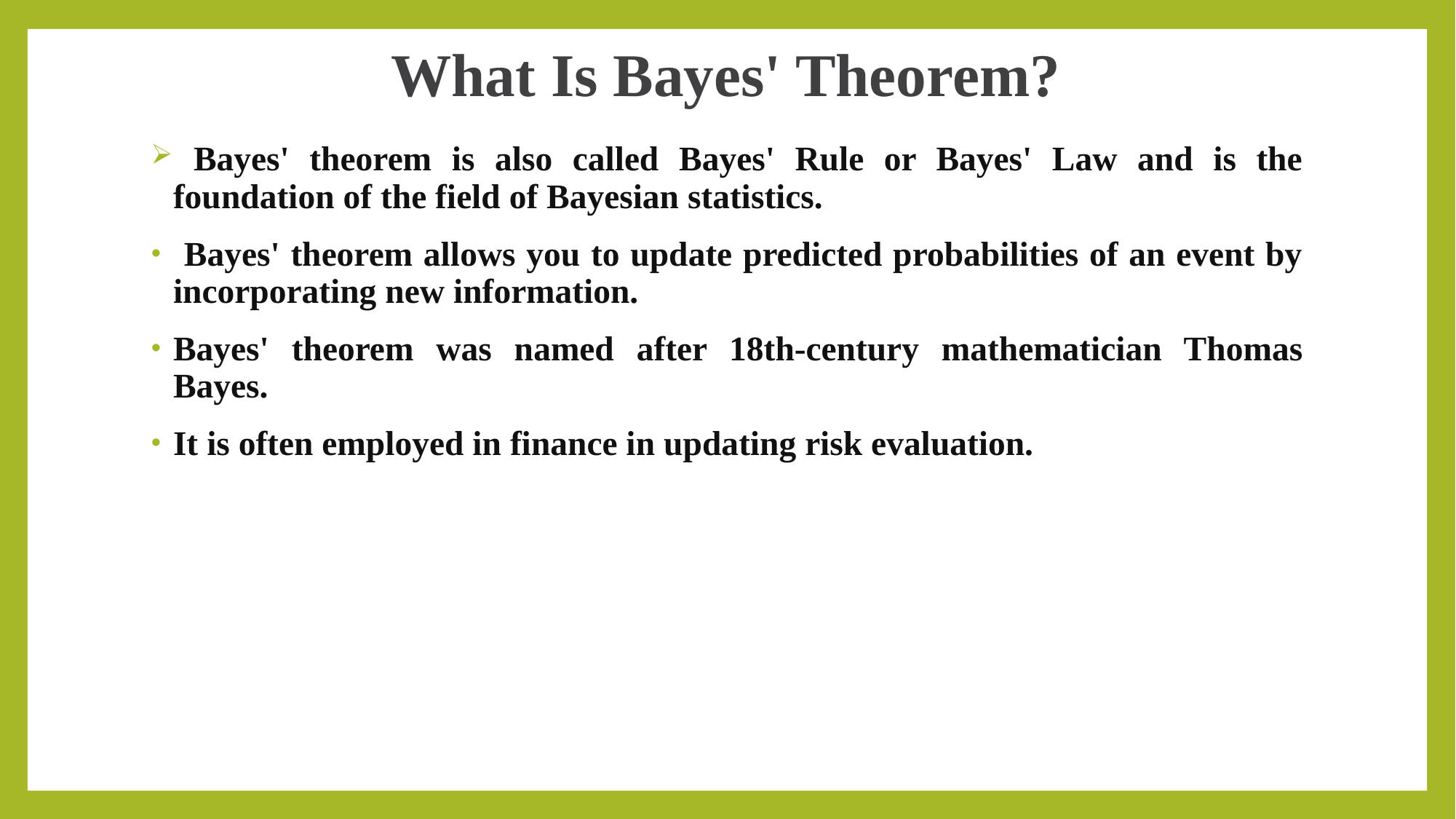

# What Is Bayes' Theorem?
 Bayes' theorem is also called Bayes' Rule or Bayes' Law and is the foundation of the field of Bayesian statistics.
 Bayes' theorem allows you to update predicted probabilities of an event by incorporating new information.
Bayes' theorem was named after 18th-century mathematician Thomas Bayes.
It is often employed in finance in updating risk evaluation.